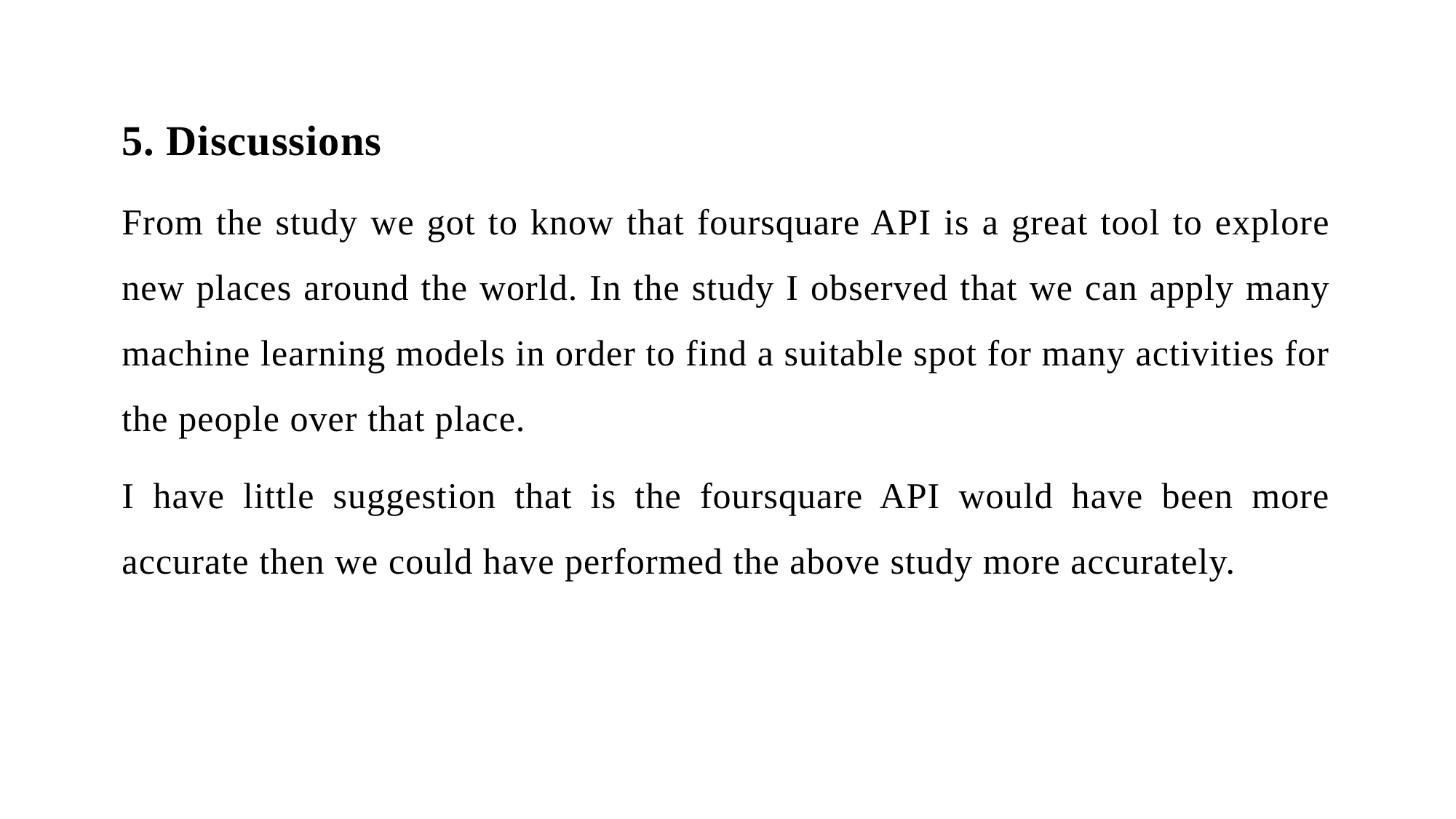

5. Discussions
From the study we got to know that foursquare API is a great tool to explore new places around the world. In the study I observed that we can apply many machine learning models in order to find a suitable spot for many activities for the people over that place.
I have little suggestion that is the foursquare API would have been more accurate then we could have performed the above study more accurately.